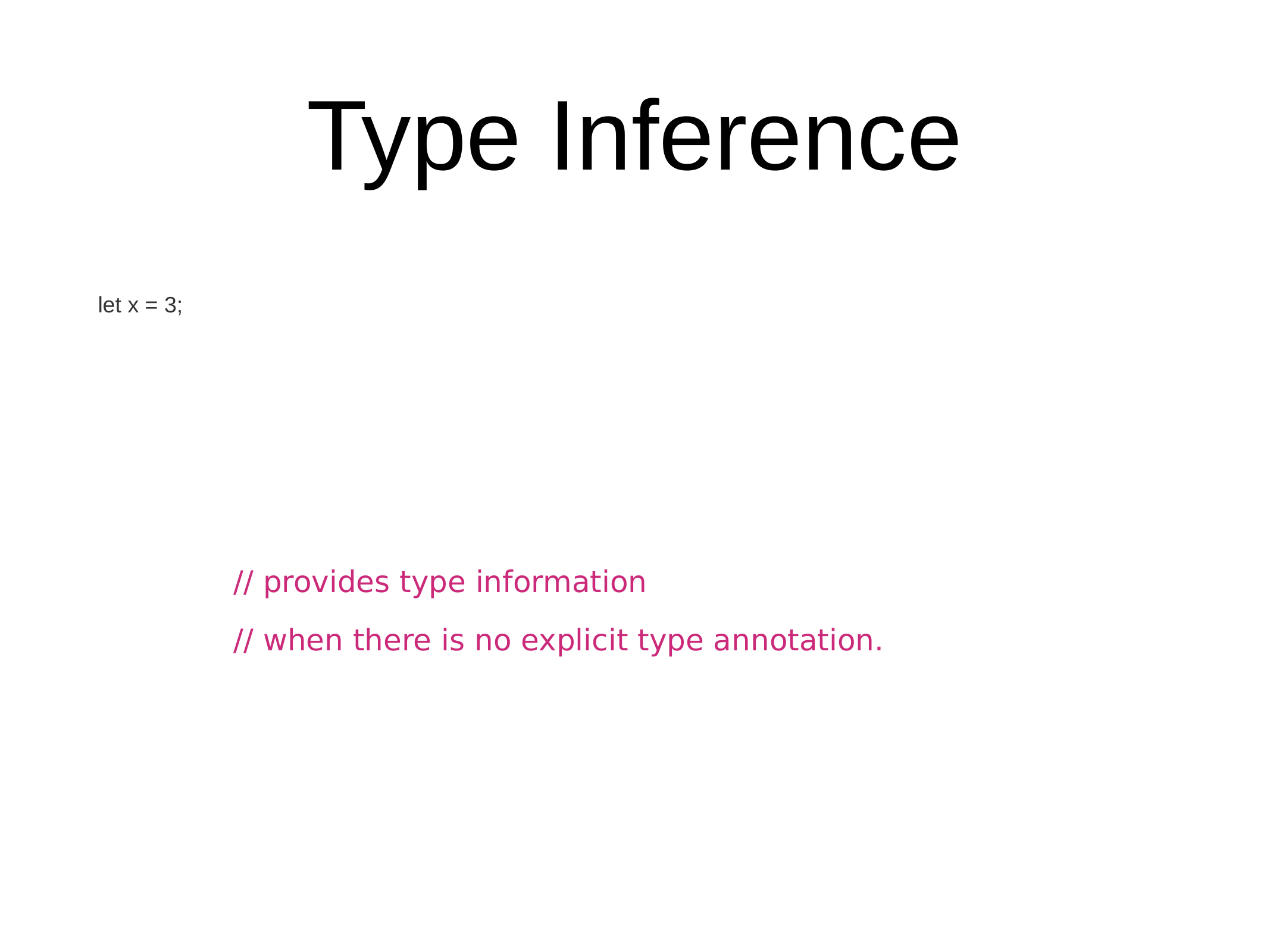

# Type Inference
let x = 3;
// provides type information
// when there is no explicit type annotation.